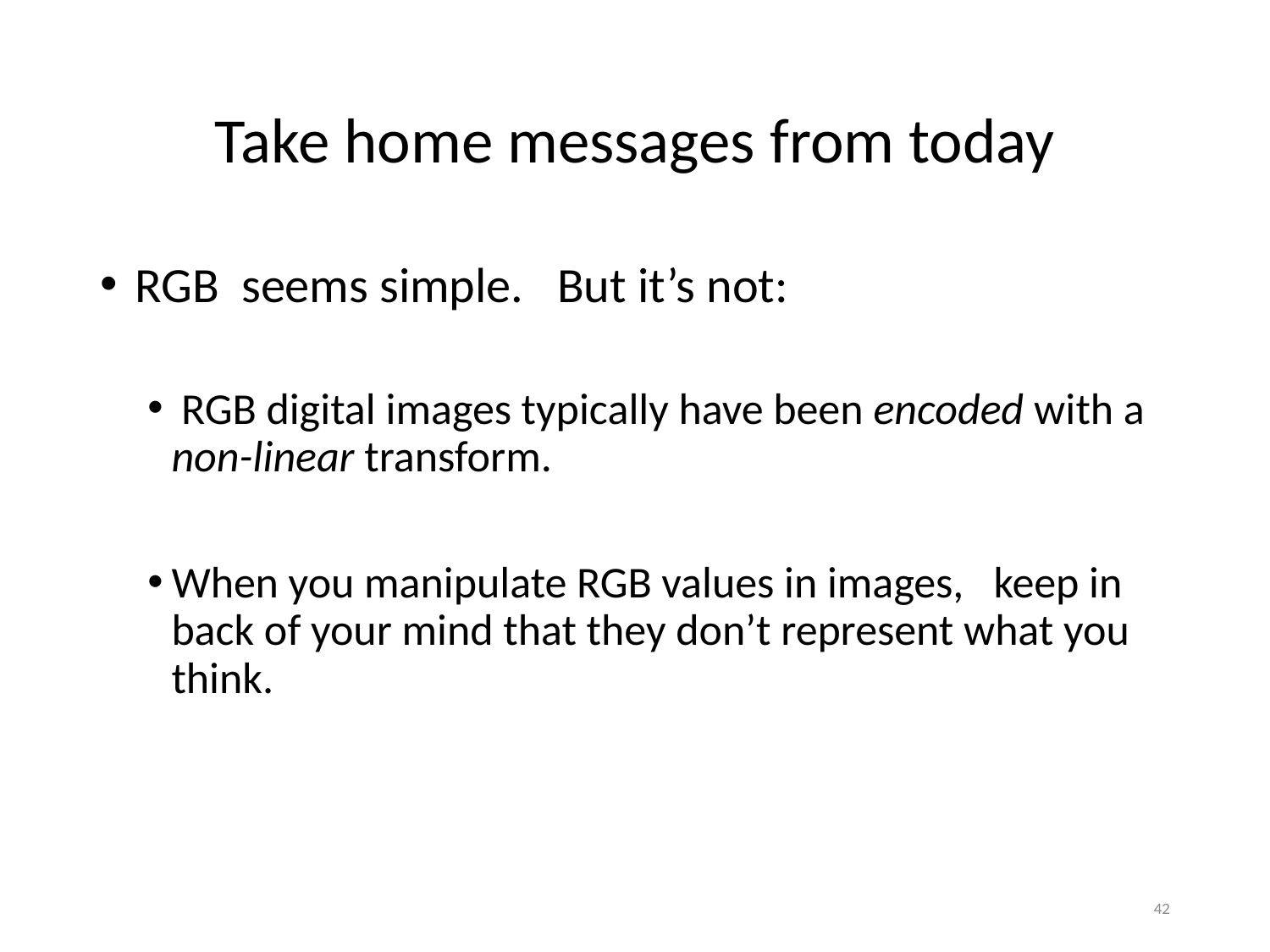

# Take home messages from today
 RGB  seems simple.   But it’s not:

 RGB digital images typically have been encoded with a non-linear transform.

When you manipulate RGB values in images,   keep in back of your mind that they don’t represent what you think.

42